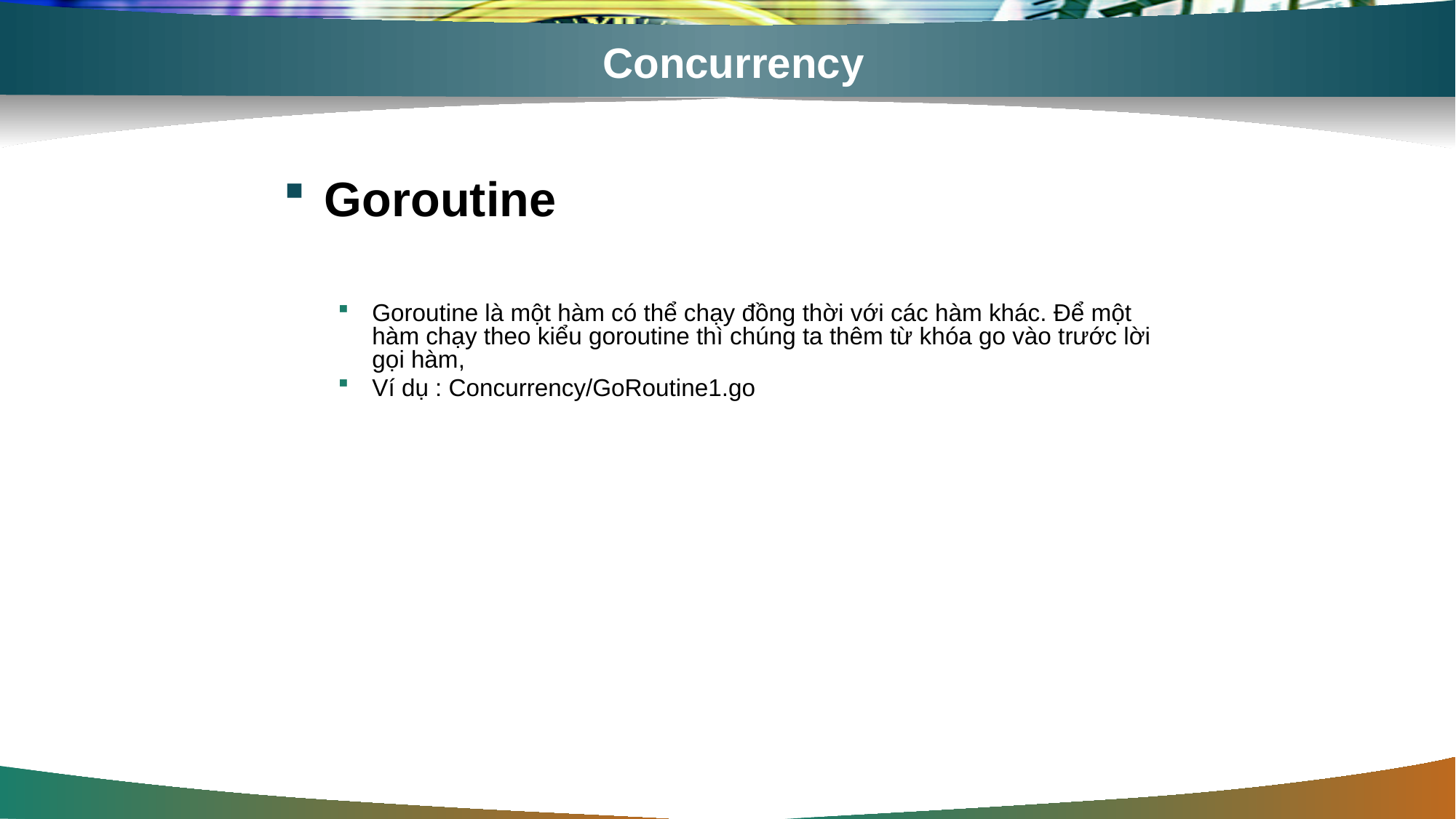

# Concurrency
Goroutine

Goroutine là một hàm có thể chạy đồng thời với các hàm khác. Để một hàm chạy theo kiểu goroutine thì chúng ta thêm từ khóa go vào trước lời gọi hàm,
Ví dụ : Concurrency/GoRoutine1.go